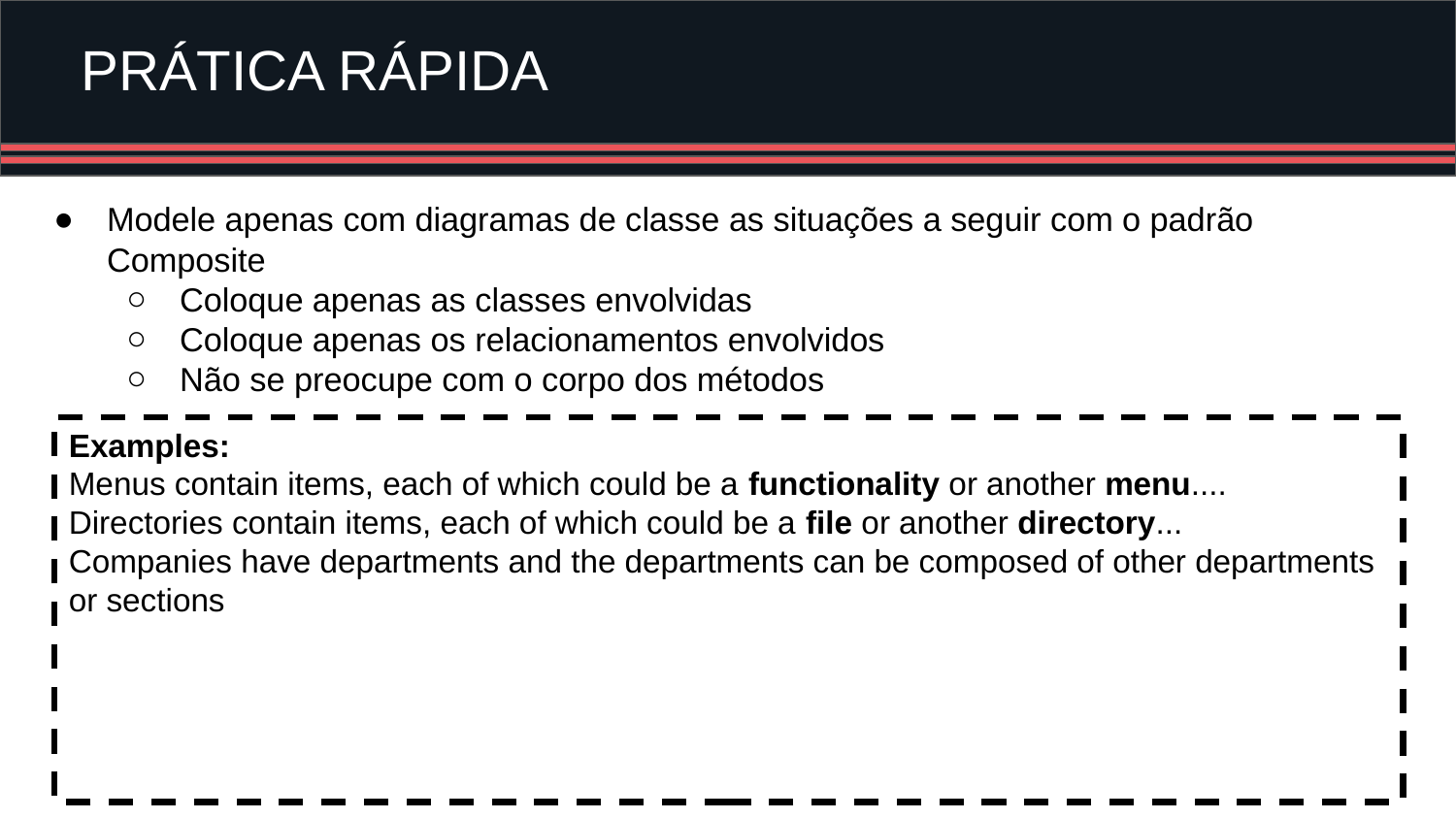

PRÁTICA RÁPIDA
Modele apenas com diagramas de classe as situações a seguir com o padrão Composite
Coloque apenas as classes envolvidas
Coloque apenas os relacionamentos envolvidos
Não se preocupe com o corpo dos métodos
Examples:
Menus contain items, each of which could be a functionality or another menu....
Directories contain items, each of which could be a file or another directory...
Companies have departments and the departments can be composed of other departments or sections